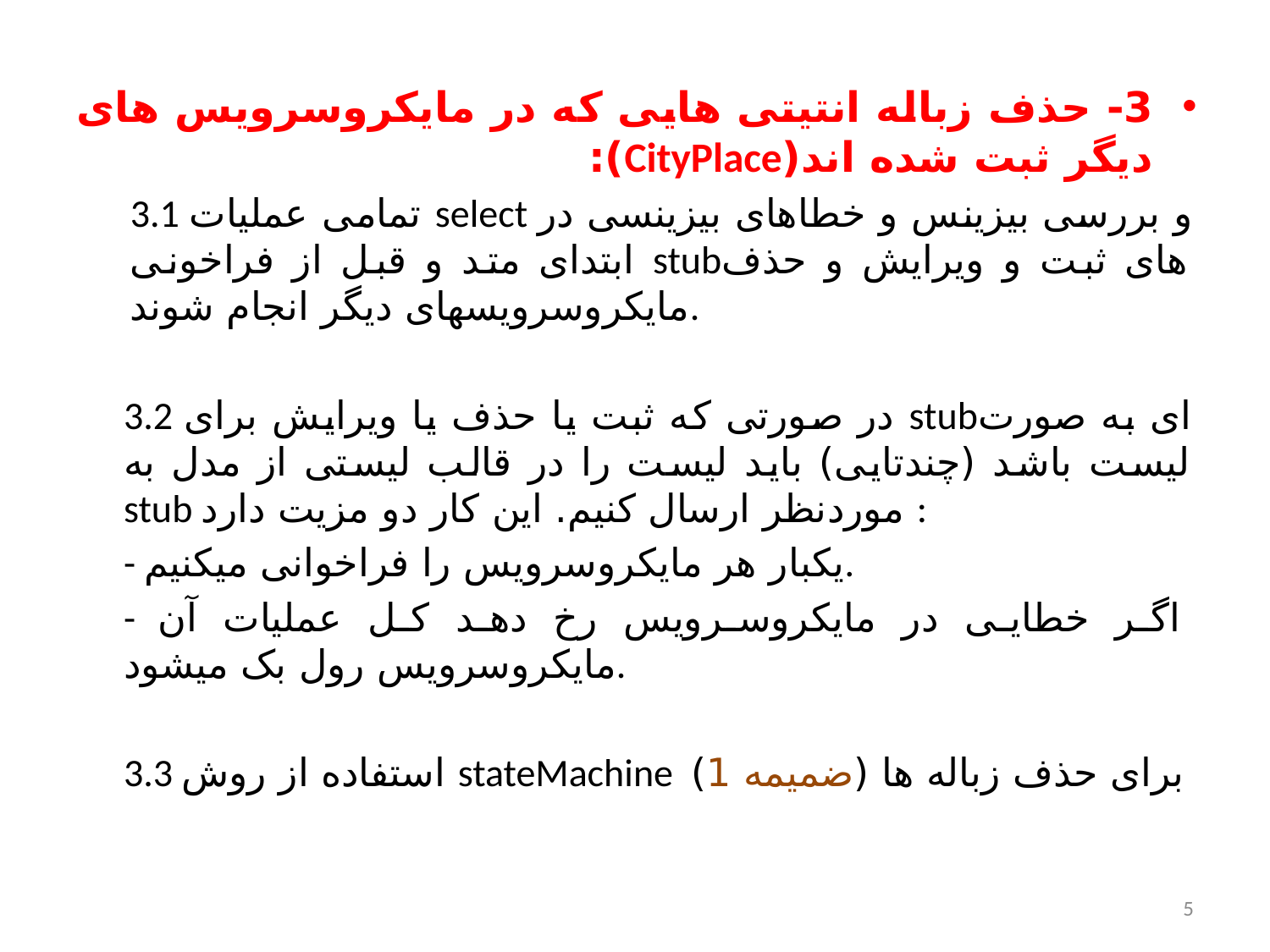

3- حذف زباله انتیتی هایی که در مایکروسرویس های دیگر ثبت شده اند(CityPlace):
3.1 تمامی عملیات select و بررسی بیزینس و خطاهای بیزینسی در ابتدای متد و قبل از فراخونی stubهای ثبت و ویرایش و حذف مایکروسرویسهای دیگر انجام شوند.

3.2 در صورتی که ثبت یا حذف یا ویرایش برای stubای به صورت لیست باشد (چندتایی) باید لیست را در قالب لیستی از مدل به stub موردنظر ارسال کنیم. این کار دو مزیت دارد :
- یکبار هر مایکروسرویس را فراخوانی میکنیم.
- اگر خطایی در مایکروسرویس رخ دهد کل عملیات آن مایکروسرویس رول بک میشود.

3.3 استفاده از روش stateMachine  برای حذف زباله ها (ضمیمه 1)

5